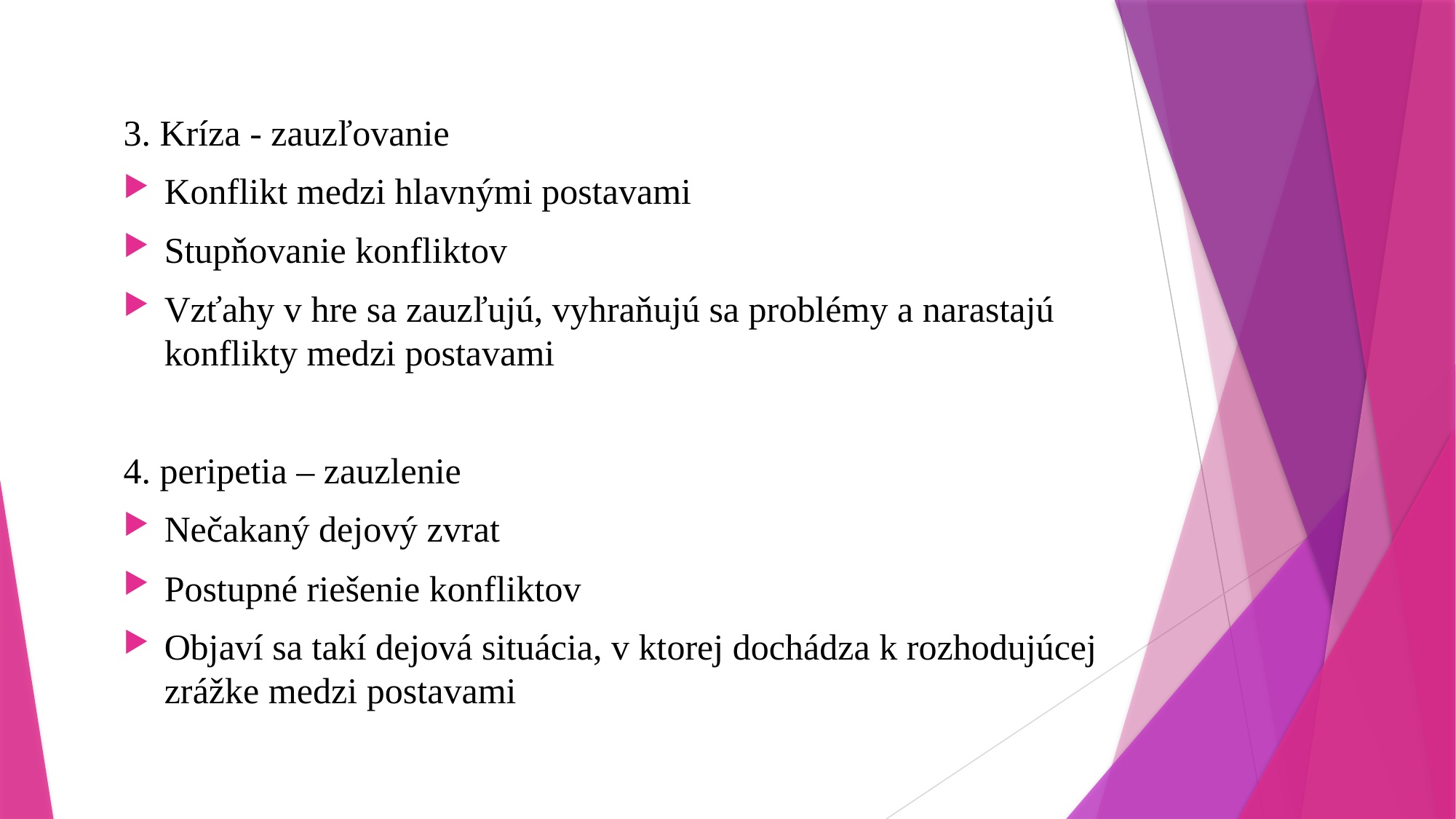

3. Kríza - zauzľovanie
Konflikt medzi hlavnými postavami
Stupňovanie konfliktov
Vzťahy v hre sa zauzľujú, vyhraňujú sa problémy a narastajú konflikty medzi postavami

4. peripetia – zauzlenie
Nečakaný dejový zvrat
Postupné riešenie konfliktov
Objaví sa takí dejová situácia, v ktorej dochádza k rozhodujúcej zrážke medzi postavami